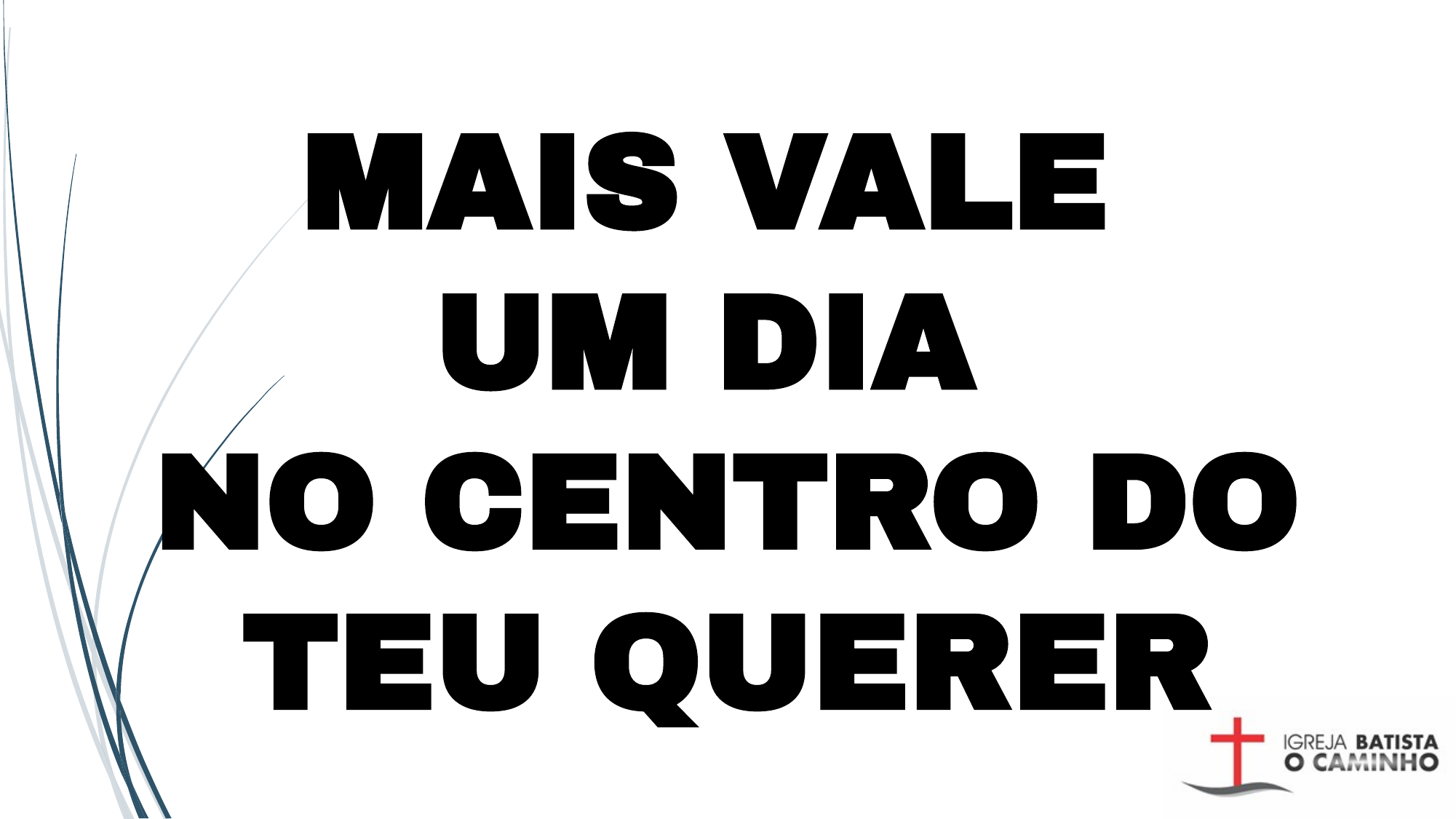

# MAIS VALE UM DIA NO CENTRO DO TEU QUERER